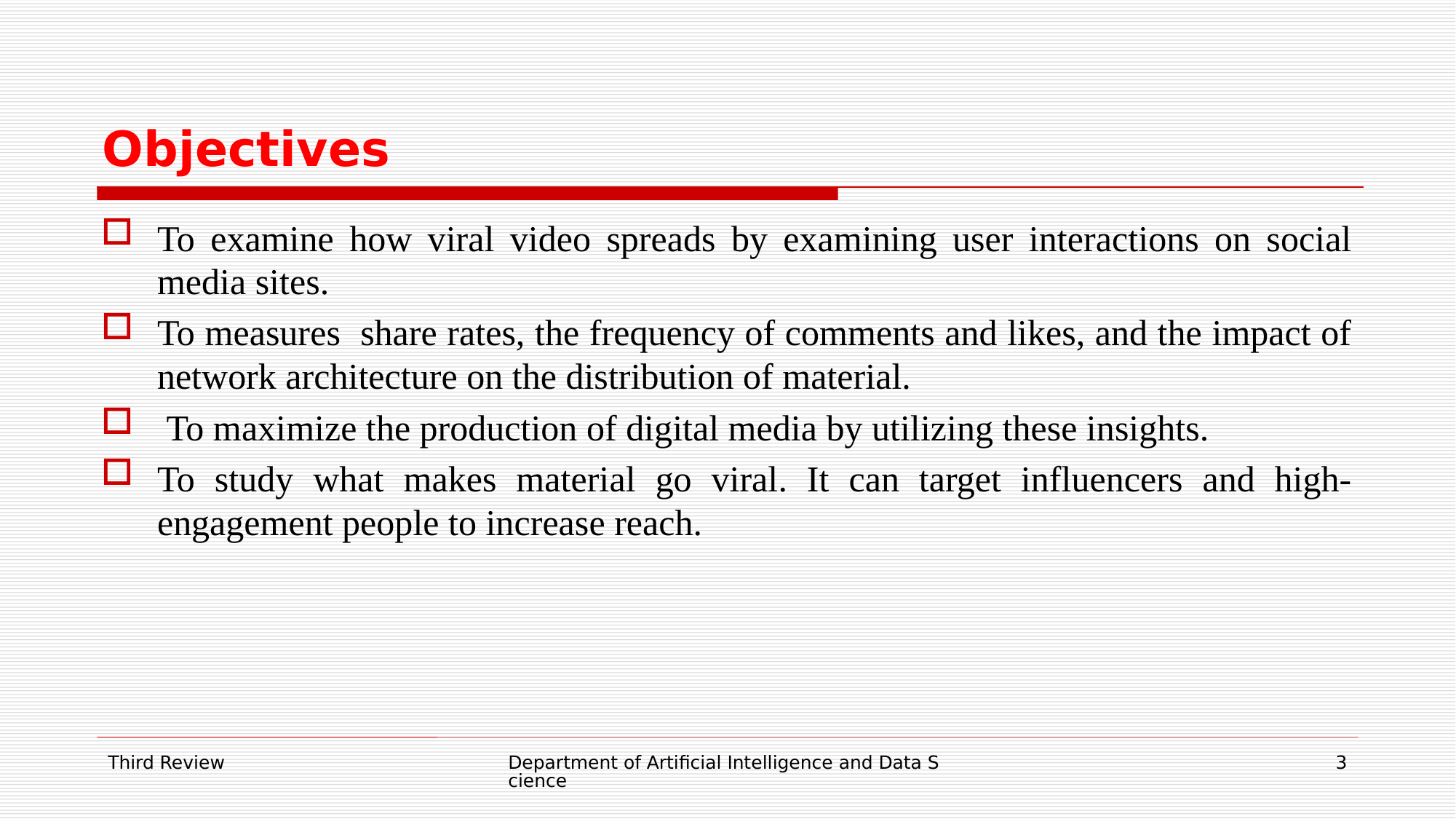

# Objectives
To examine how viral video spreads by examining user interactions on social media sites.
To measures  share rates, the frequency of comments and likes, and the impact of network architecture on the distribution of material.
 To maximize the production of digital media by utilizing these insights.
To study what makes material go viral. It can target influencers and high-engagement people to increase reach.

Third Review
Department of Artificial Intelligence and Data Science
3